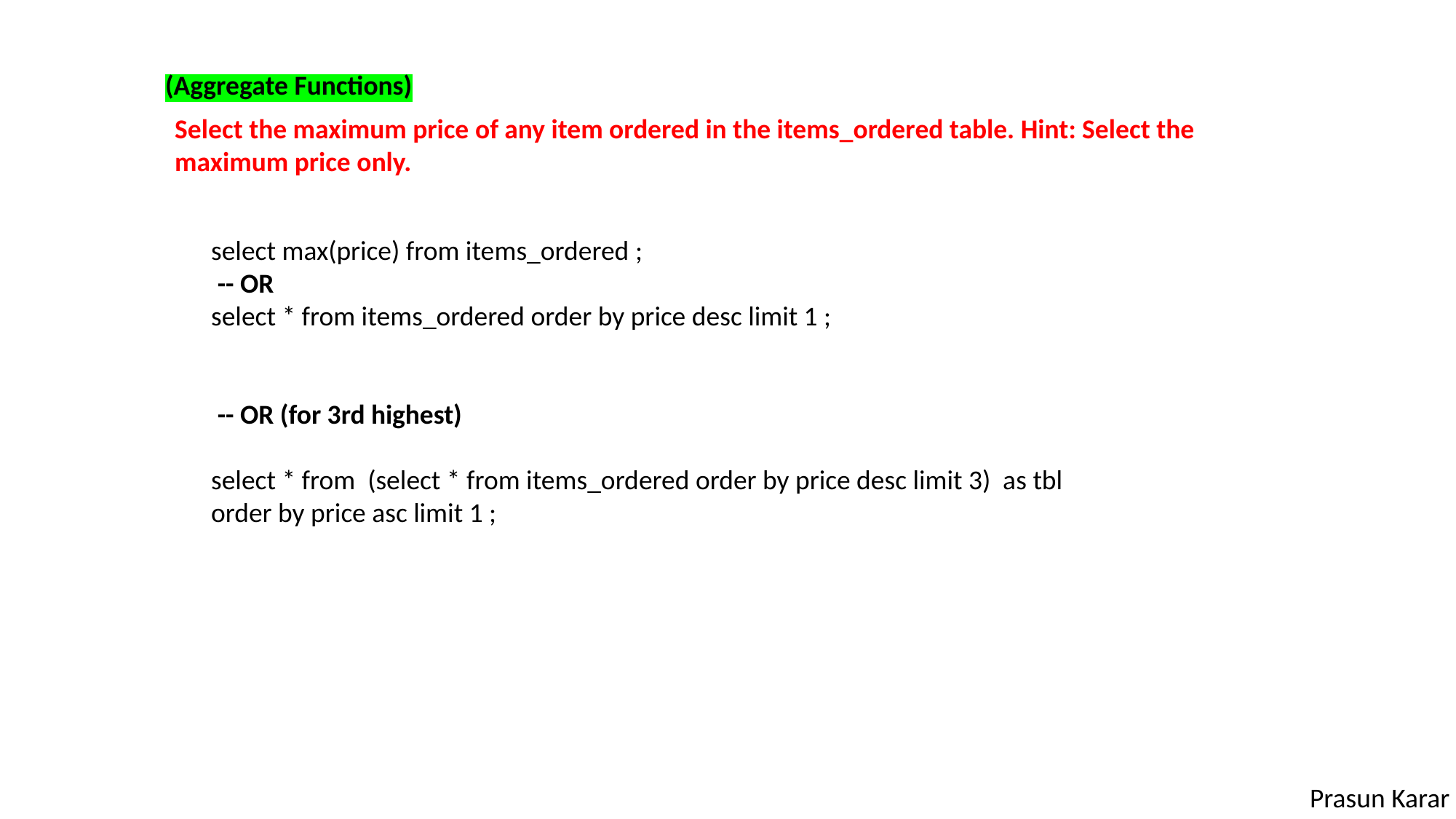

(Aggregate Functions)
Select the maximum price of any item ordered in the items_ordered table. Hint: Select the
maximum price only.
select max(price) from items_ordered ;
 -- OR
select * from items_ordered order by price desc limit 1 ;

 -- OR (for 3rd highest)

select * from  (select * from items_ordered order by price desc limit 3)  as tbl order by price asc limit 1 ;
Prasun Karar